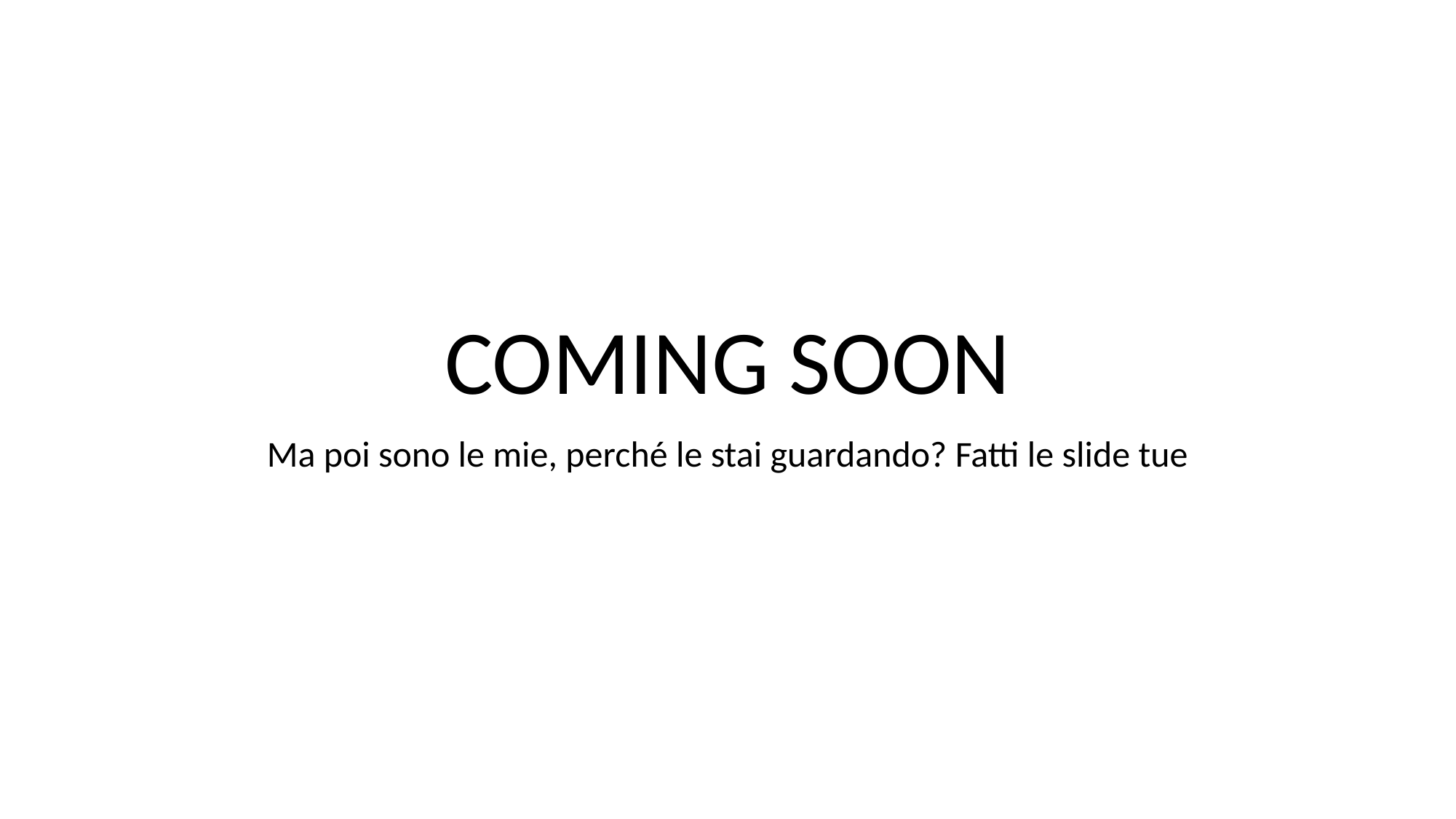

# COMING SOON
Ma poi sono le mie, perché le stai guardando? Fatti le slide tue